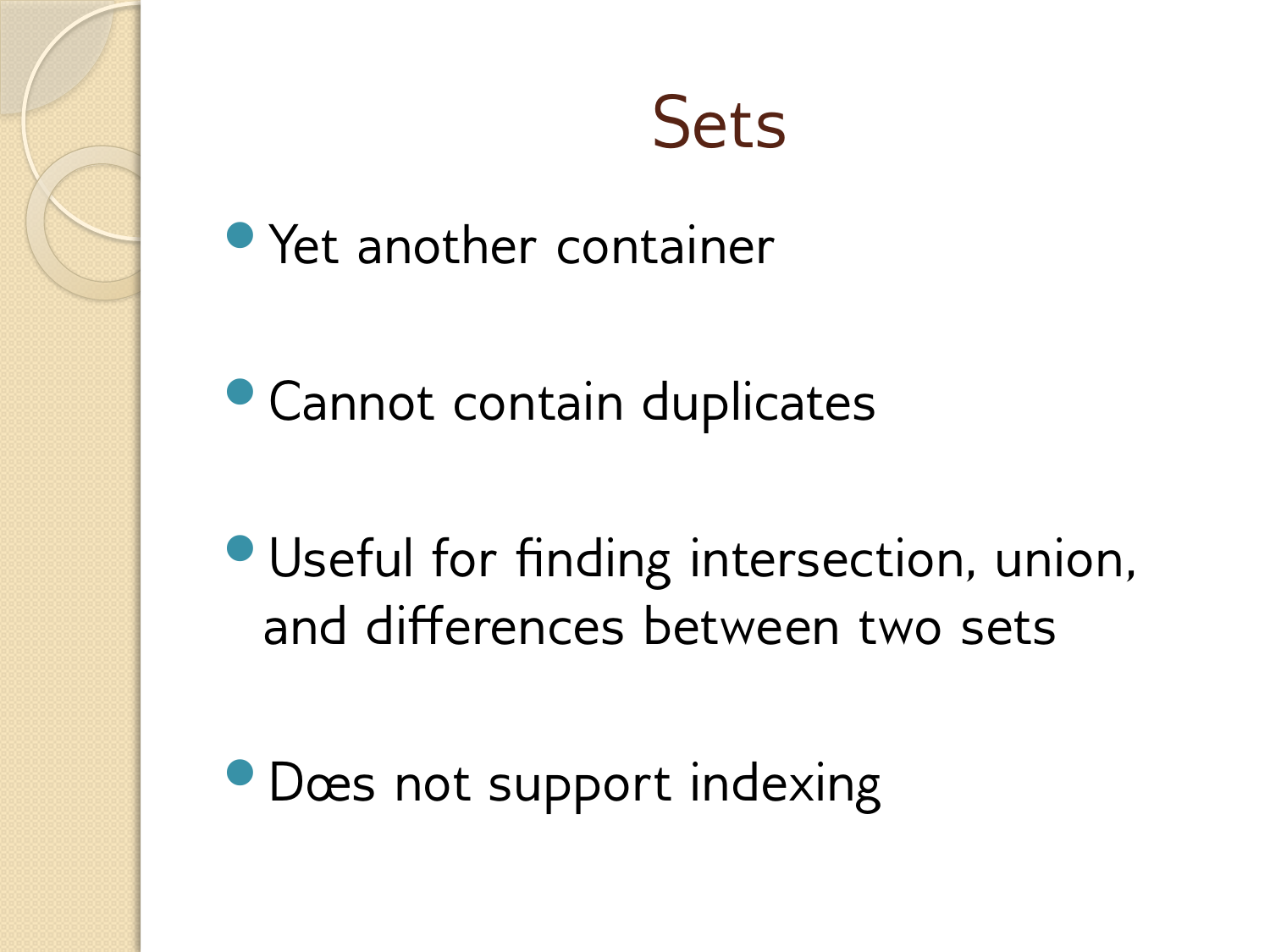

# Sets
Yet another container

Cannot contain duplicates

Useful for finding intersection, union, and differences between two sets

Does not support indexing